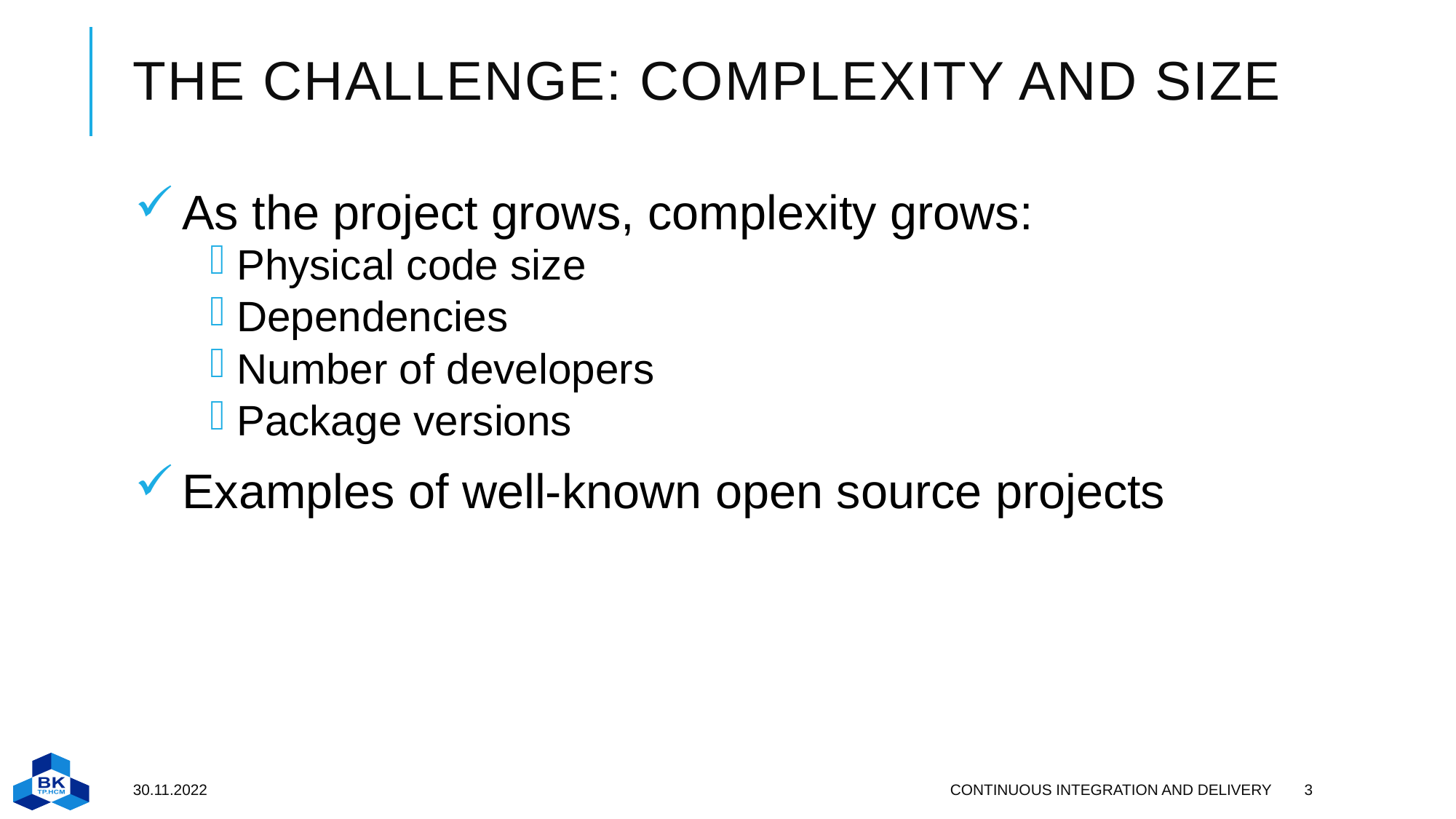

# The challenge: complexity and size
As the project grows, complexity grows:
Physical code size
Dependencies
Number of developers
Package versions

Examples of well-known open source projects
30.11.2022
Continuous Integration and Delivery
3